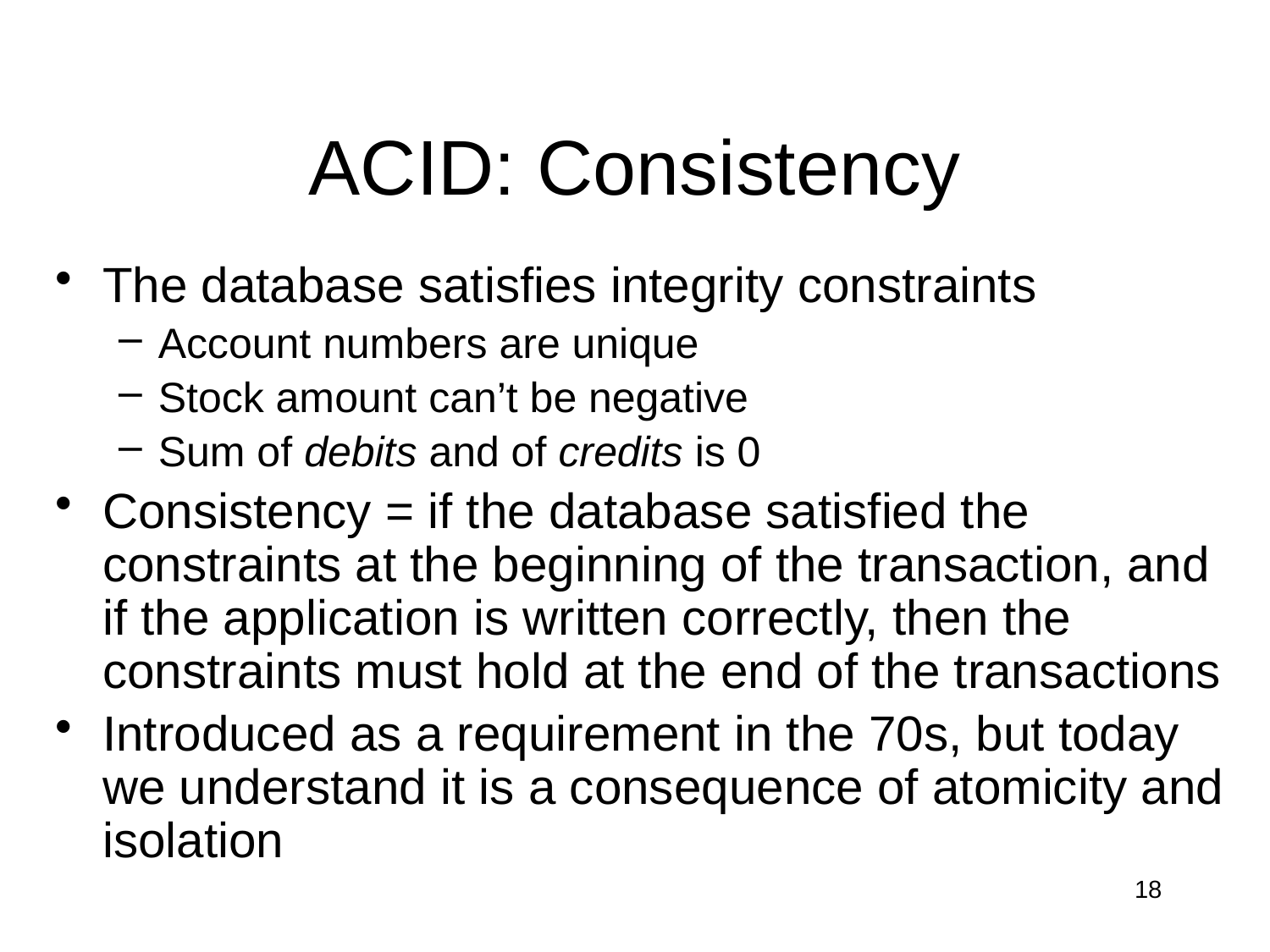

# ACID: Consistency
The database satisfies integrity constraints
Account numbers are unique
Stock amount can’t be negative
Sum of debits and of credits is 0
Consistency = if the database satisfied the constraints at the beginning of the transaction, and if the application is written correctly, then the constraints must hold at the end of the transactions
Introduced as a requirement in the 70s, but today we understand it is a consequence of atomicity and isolation
18